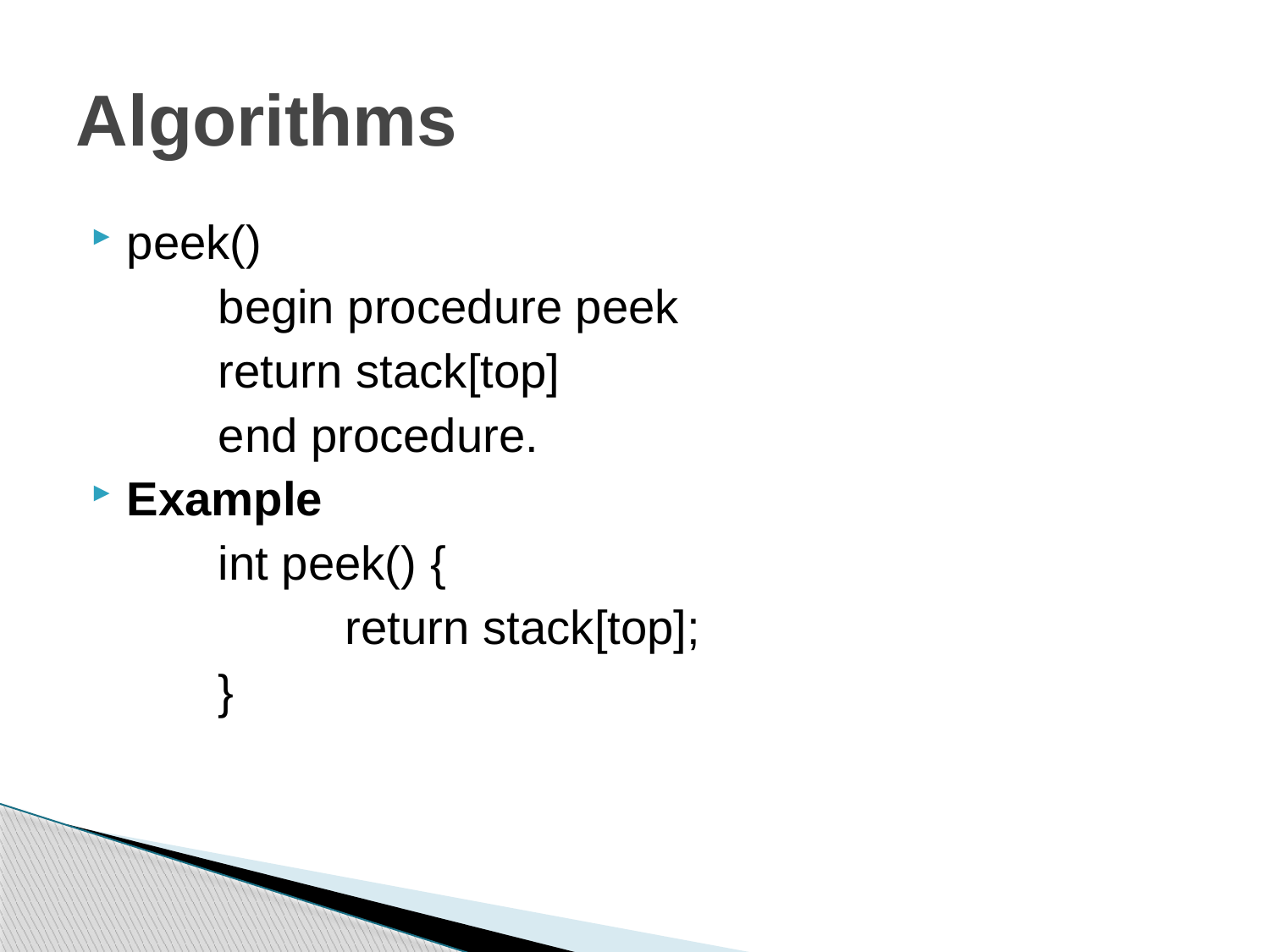

# Algorithms
peek()
	begin procedure peek
  	return stack[top]
	end procedure.
Example
	int peek() {
   		return stack[top];
	}